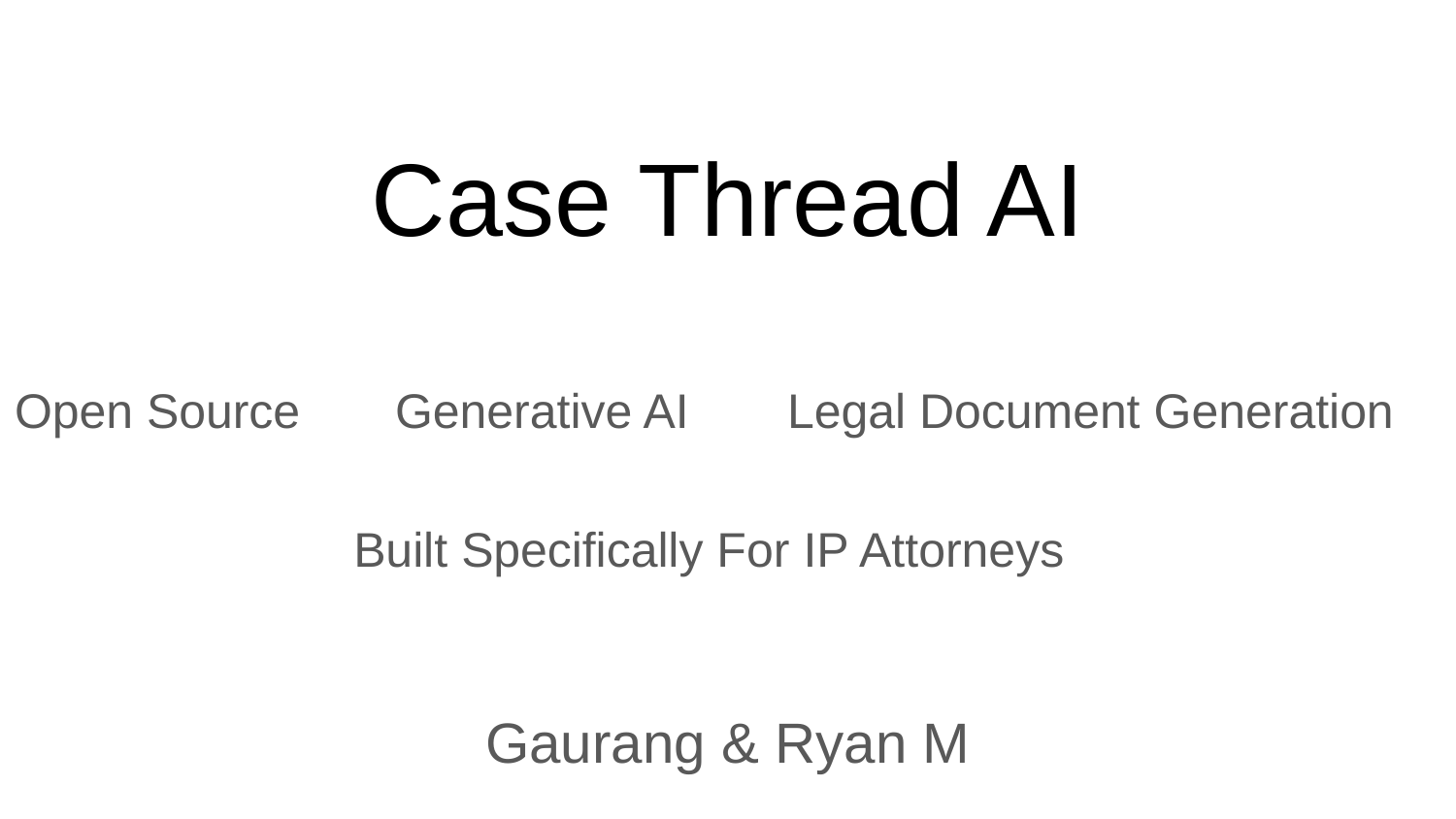

# Case Thread AI
Open Source
Generative AI
Legal Document Generation
Built Specifically For IP Attorneys
Gaurang & Ryan M